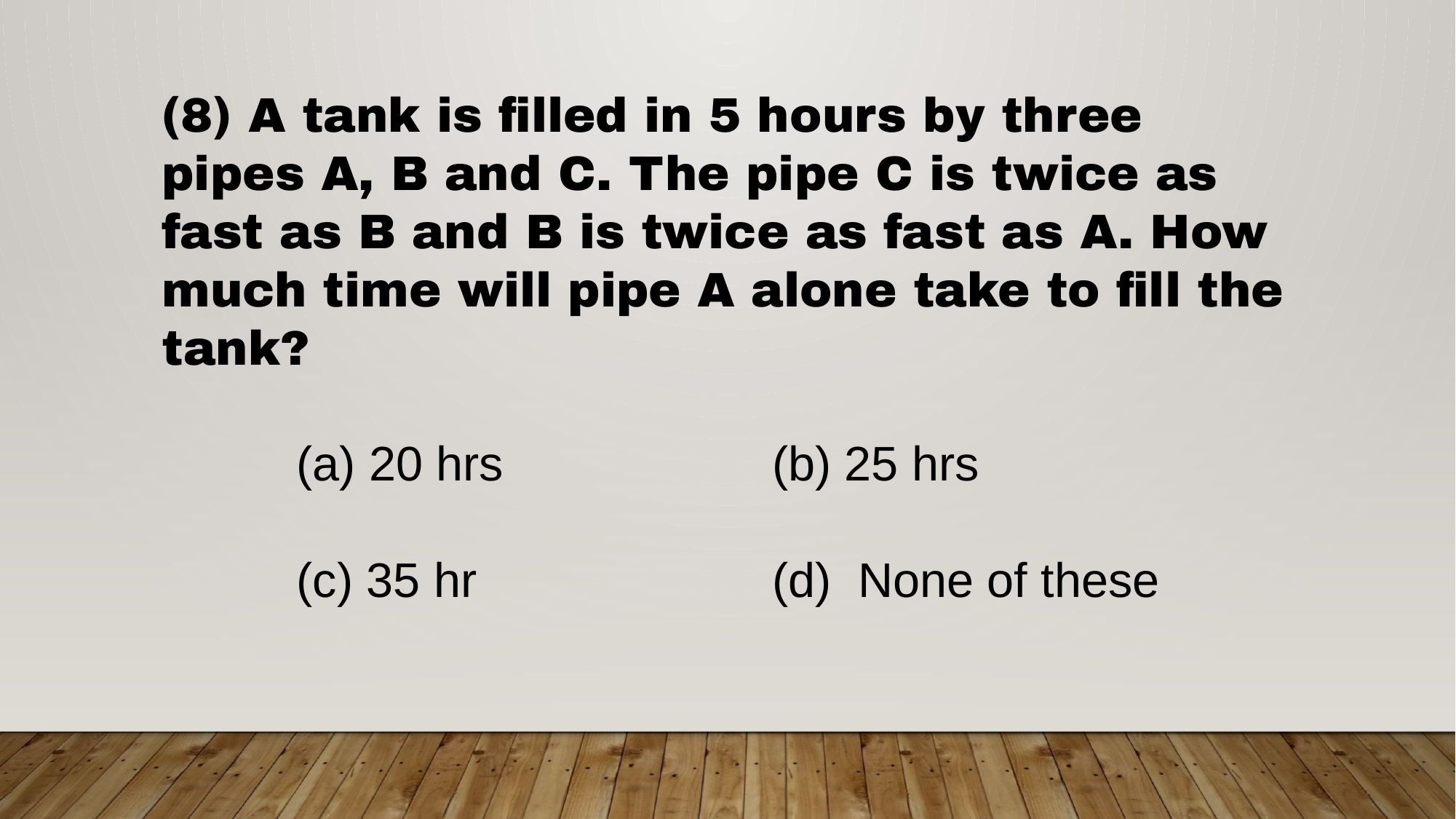

(8) A tank is filled in 5 hours by three pipes A, B and C. The pipe C is twice as fast as B and B is twice as fast as A. How much time will pipe A alone take to fill the tank?

          (a) 20 hrs                    (b) 25 hrs

          (c) 35 hr                      (d)  None of these